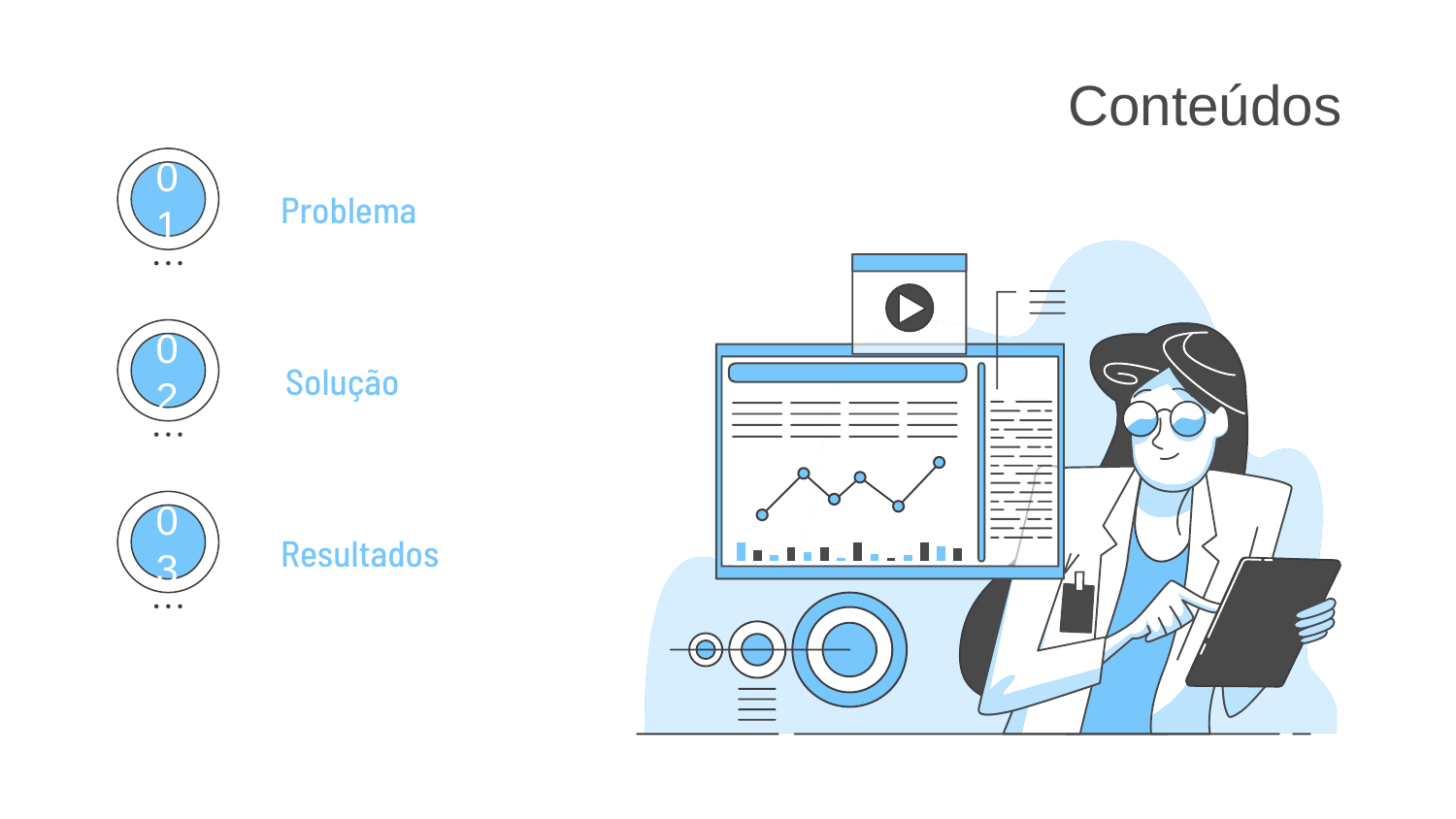

# Conteúdos

Problema
01

Solução
02

Resultados
03